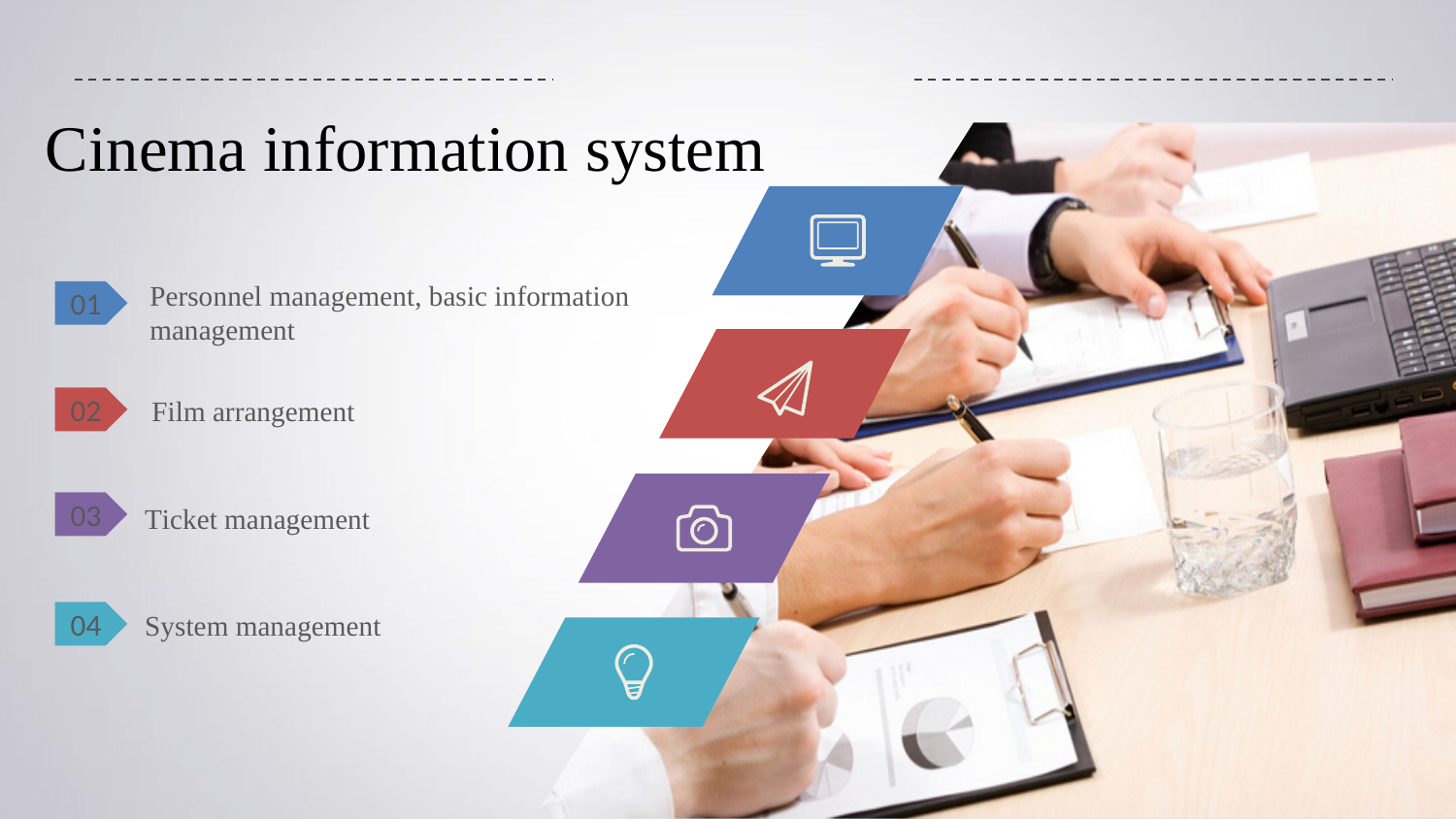

Cinema information system

Personnel management, basic information          management
01

02
 Film arrangement

03
Ticket management
04
System management